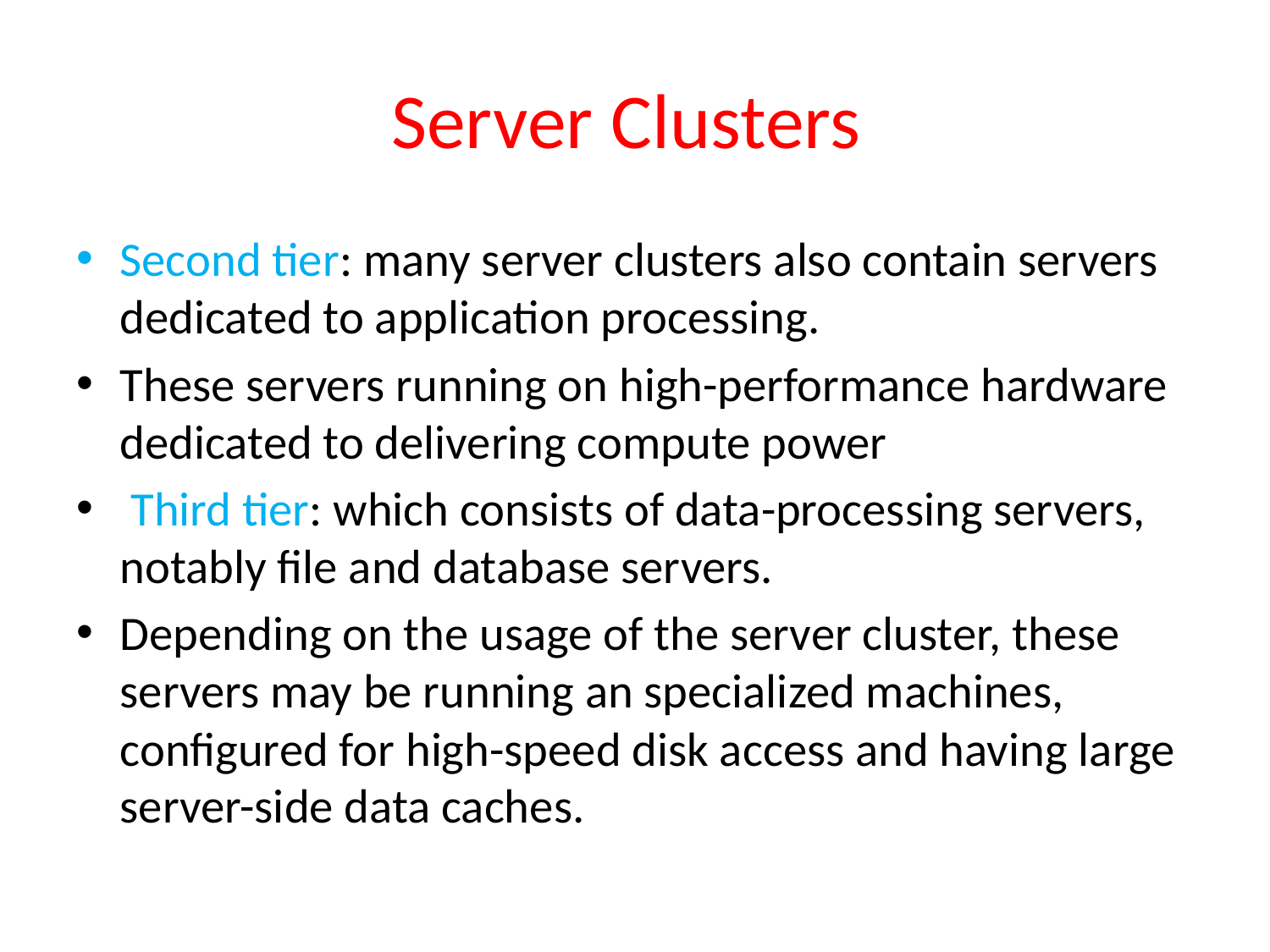

# Server Clusters
Second tier: many server clusters also contain servers dedicated to application processing.
These servers running on high-performance hardware dedicated to delivering compute power
 Third tier: which consists of data-processing servers, notably file and database servers.
Depending on the usage of the server cluster, these servers may be running an specialized machines, configured for high-speed disk access and having large server-side data caches.